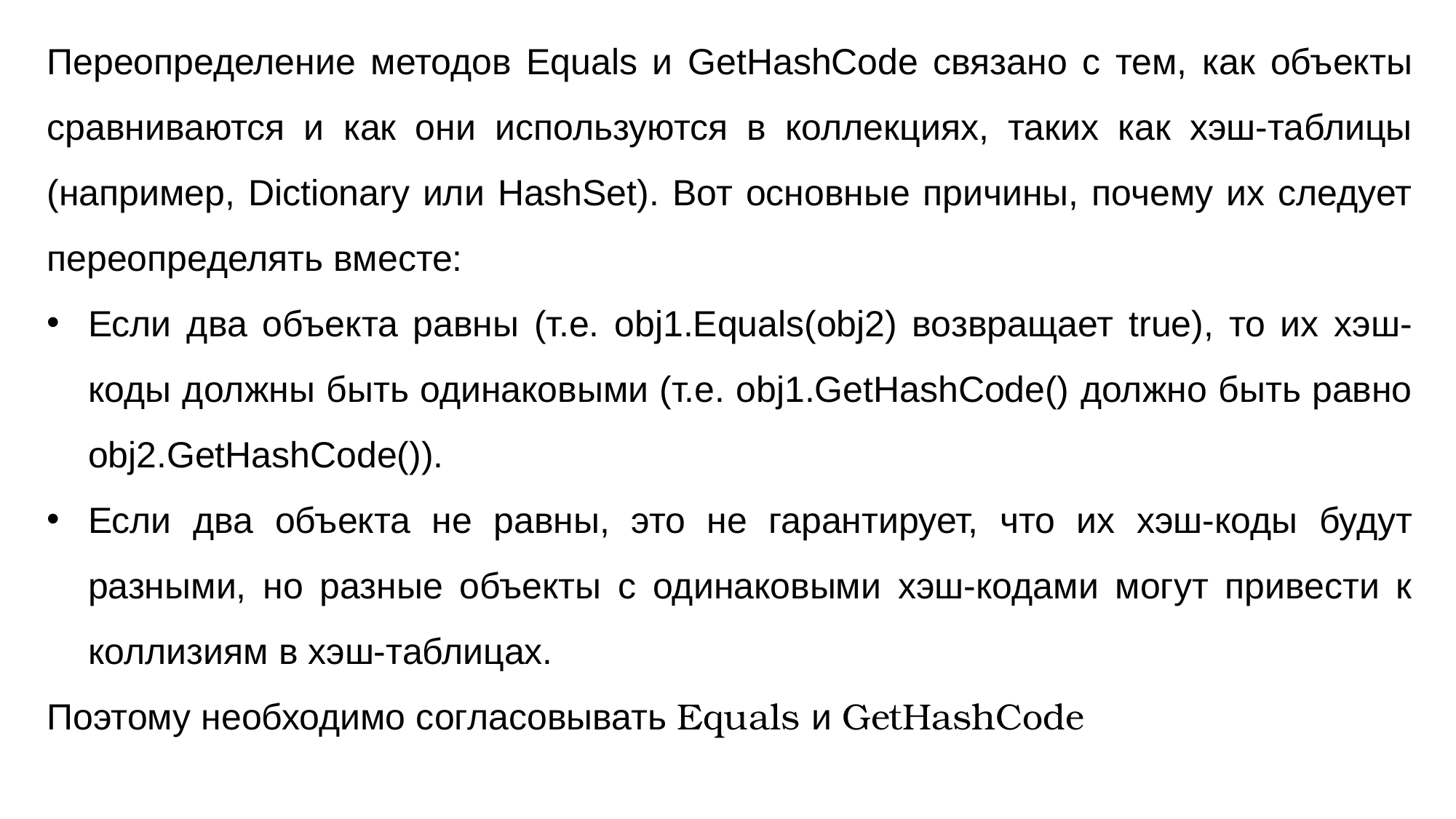

Переопределение методов Equals и GetHashCode связано с тем, как объекты сравниваются и как они используются в коллекциях, таких как хэш-таблицы (например, Dictionary или HashSet). Вот основные причины, почему их следует переопределять вместе:
Если два объекта равны (т.е. obj1.Equals(obj2) возвращает true), то их хэш-коды должны быть одинаковыми (т.е. obj1.GetHashCode() должно быть равно obj2.GetHashCode()).
Если два объекта не равны, это не гарантирует, что их хэш-коды будут разными, но разные объекты с одинаковыми хэш-кодами могут привести к коллизиям в хэш-таблицах.
Поэтому необходимо согласовывать Equals и GetHashCode